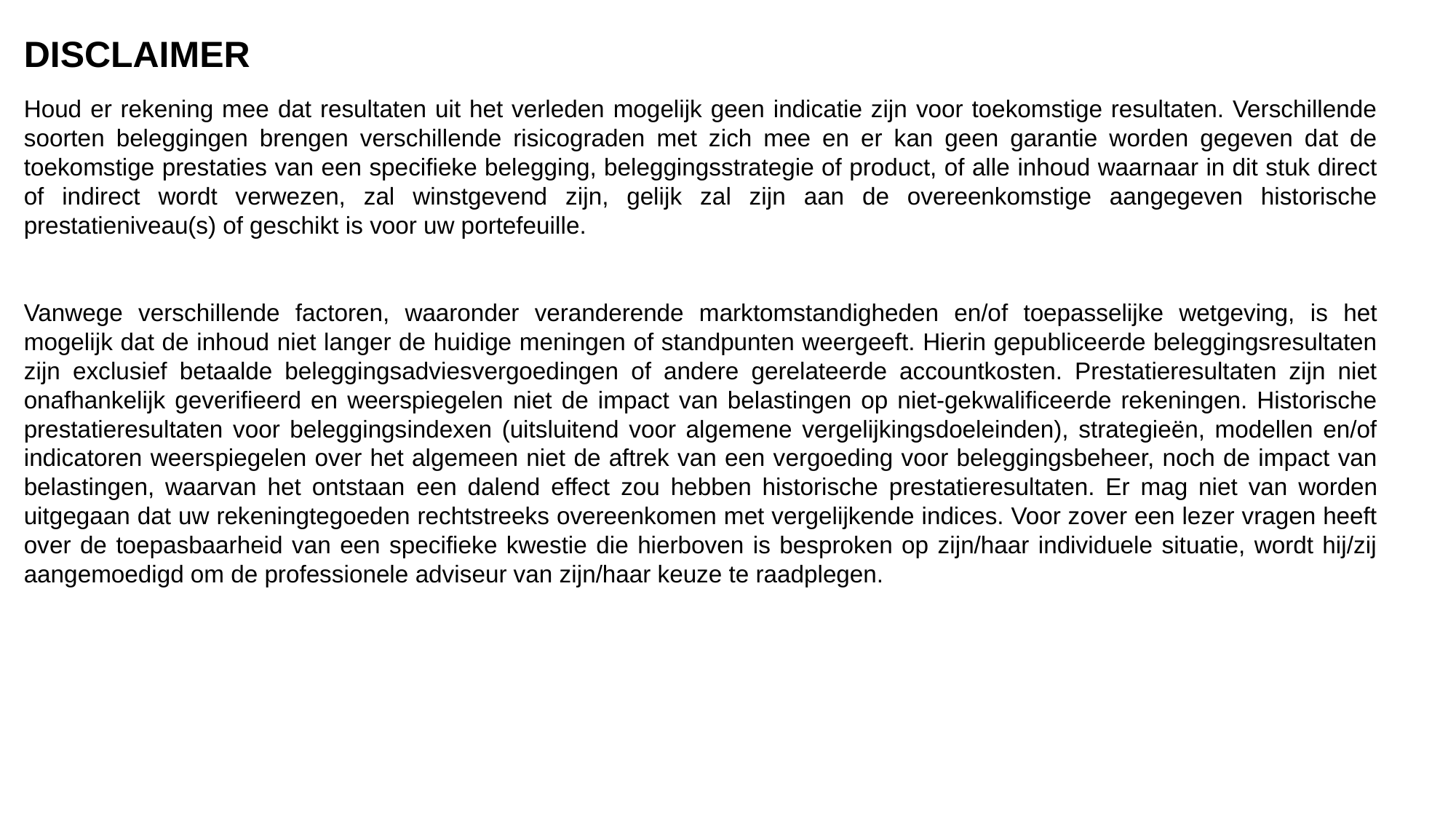

DISCLAIMER
Houd er rekening mee dat resultaten uit het verleden mogelijk geen indicatie zijn voor toekomstige resultaten. Verschillende soorten beleggingen brengen verschillende risicograden met zich mee en er kan geen garantie worden gegeven dat de toekomstige prestaties van een specifieke belegging, beleggingsstrategie of product, of alle inhoud waarnaar in dit stuk direct of indirect wordt verwezen, zal winstgevend zijn, gelijk zal zijn aan de overeenkomstige aangegeven historische prestatieniveau(s) of geschikt is voor uw portefeuille.

Vanwege verschillende factoren, waaronder veranderende marktomstandigheden en/of toepasselijke wetgeving, is het mogelijk dat de inhoud niet langer de huidige meningen of standpunten weergeeft. Hierin gepubliceerde beleggingsresultaten zijn exclusief betaalde beleggingsadviesvergoedingen of andere gerelateerde accountkosten. Prestatieresultaten zijn niet onafhankelijk geverifieerd en weerspiegelen niet de impact van belastingen op niet-gekwalificeerde rekeningen. Historische prestatieresultaten voor beleggingsindexen (uitsluitend voor algemene vergelijkingsdoeleinden), strategieën, modellen en/of indicatoren weerspiegelen over het algemeen niet de aftrek van een vergoeding voor beleggingsbeheer, noch de impact van belastingen, waarvan het ontstaan ​​een dalend effect zou hebben historische prestatieresultaten. Er mag niet van worden uitgegaan dat uw rekeningtegoeden rechtstreeks overeenkomen met vergelijkende indices. Voor zover een lezer vragen heeft over de toepasbaarheid van een specifieke kwestie die hierboven is besproken op zijn/haar individuele situatie, wordt hij/zij aangemoedigd om de professionele adviseur van zijn/haar keuze te raadplegen.